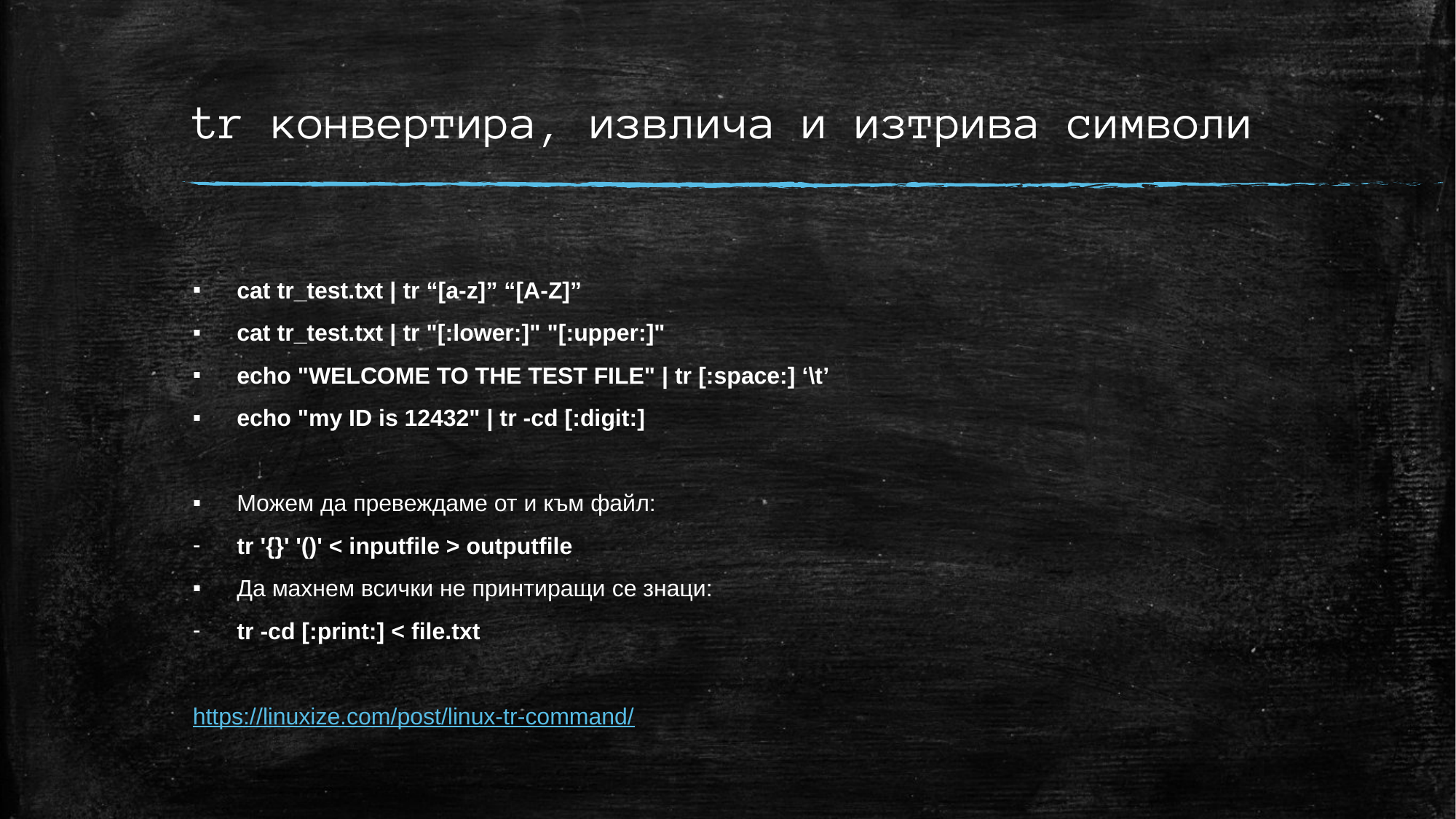

# tr конвертира, извлича и изтрива символи

cat tr_test.txt | tr “[a-z]” “[A-Z]”
cat tr_test.txt | tr "[:lower:]" "[:upper:]"
echo "WELCOME TO THE TEST FILE" | tr [:space:] ‘\t’
echo "my ID is 12432" | tr -cd [:digit:]

Можем да превеждаме от и към файл:
tr '{}' '()' < inputfile > outputfile
Да махнем всички не принтиращи се знаци:
tr -cd [:print:] < file.txt

https://linuxize.com/post/linux-tr-command/